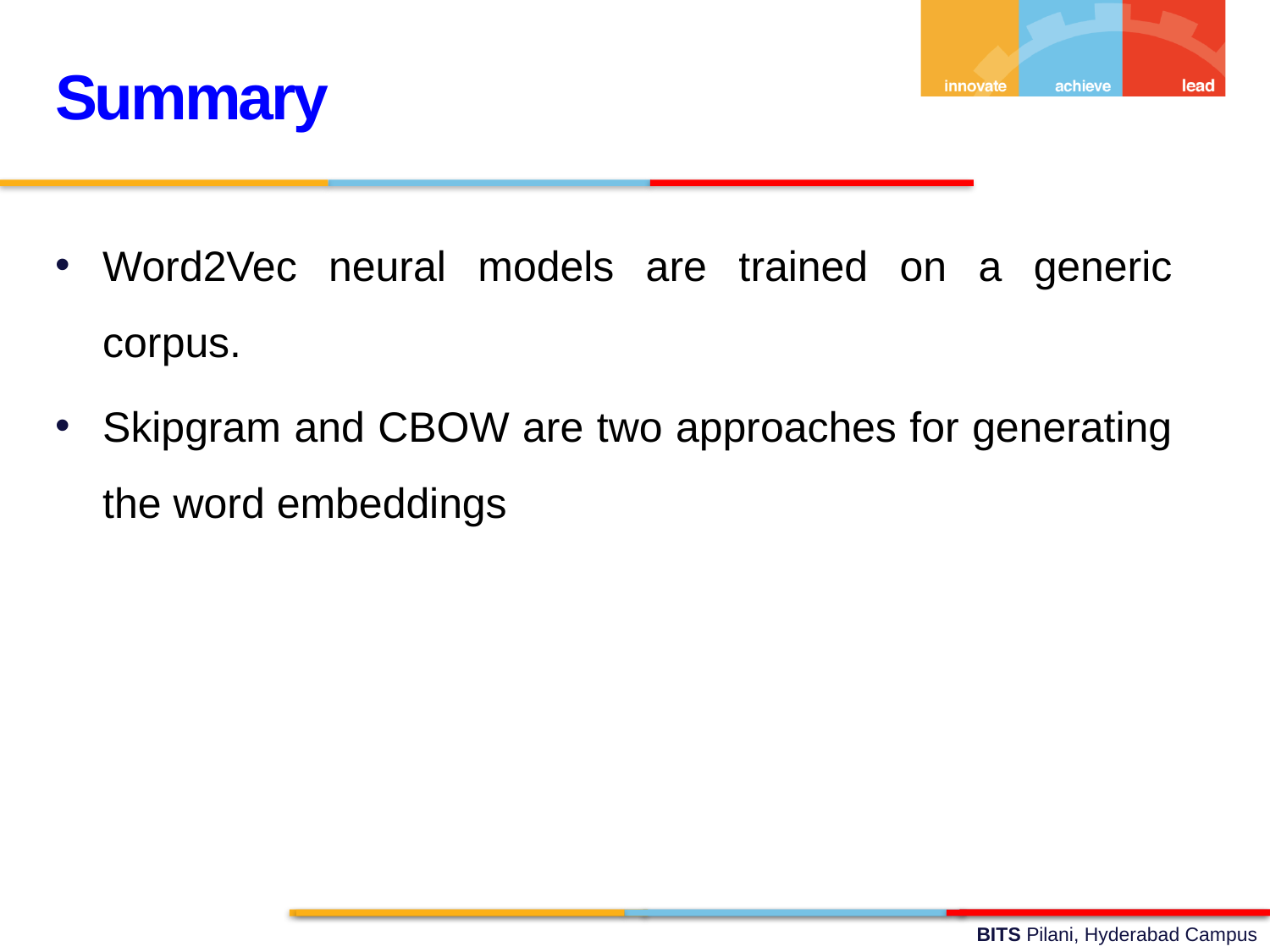

Summary
Word2Vec neural models are trained on a generic corpus.
Skipgram and CBOW are two approaches for generating the word embeddings